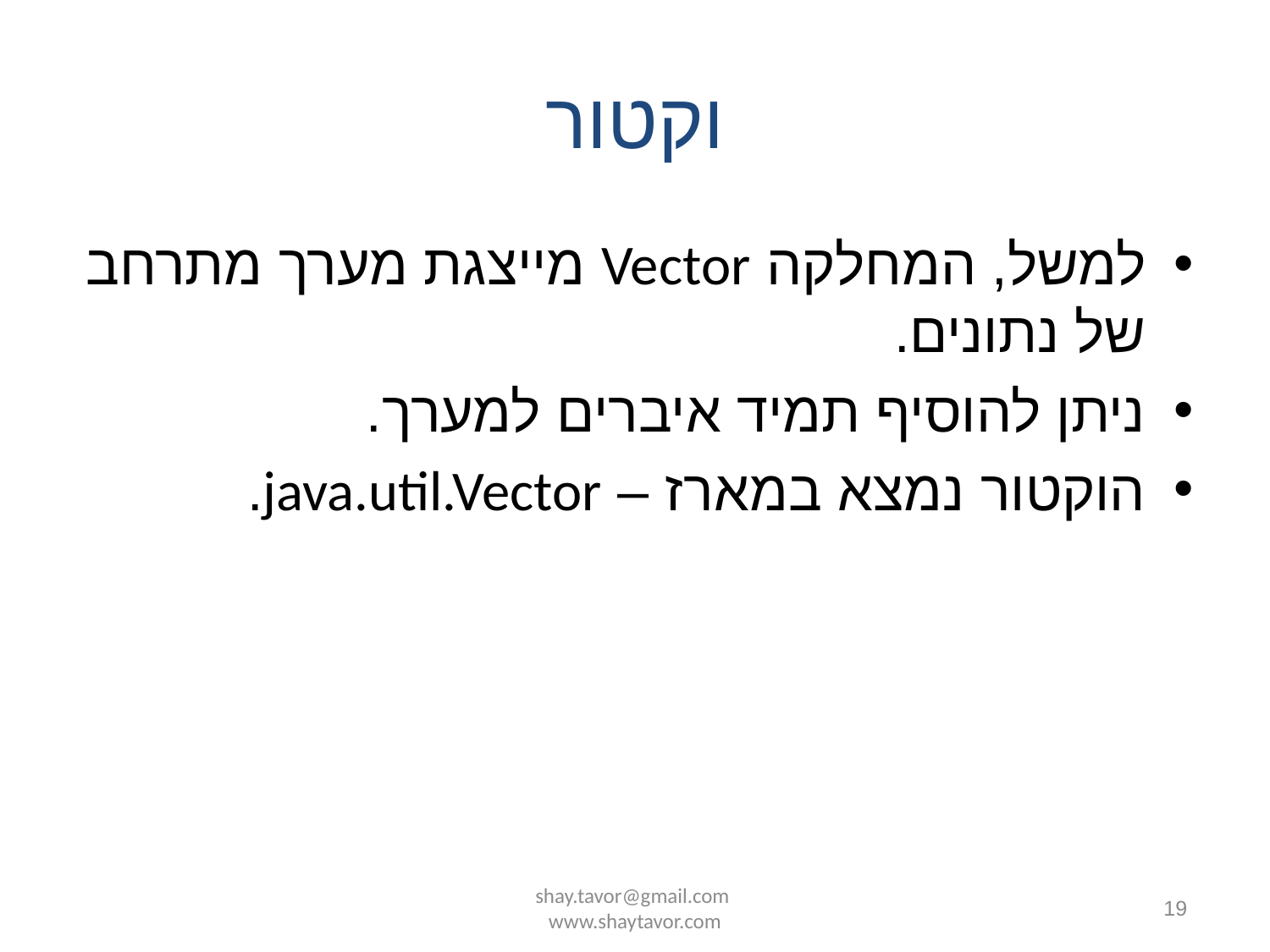

# וקטור
למשל, המחלקה Vector מייצגת מערך מתרחב של נתונים.
ניתן להוסיף תמיד איברים למערך.
הוקטור נמצא במארז – java.util.Vector.
shay.tavor@gmail.com  www.shaytavor.com
19